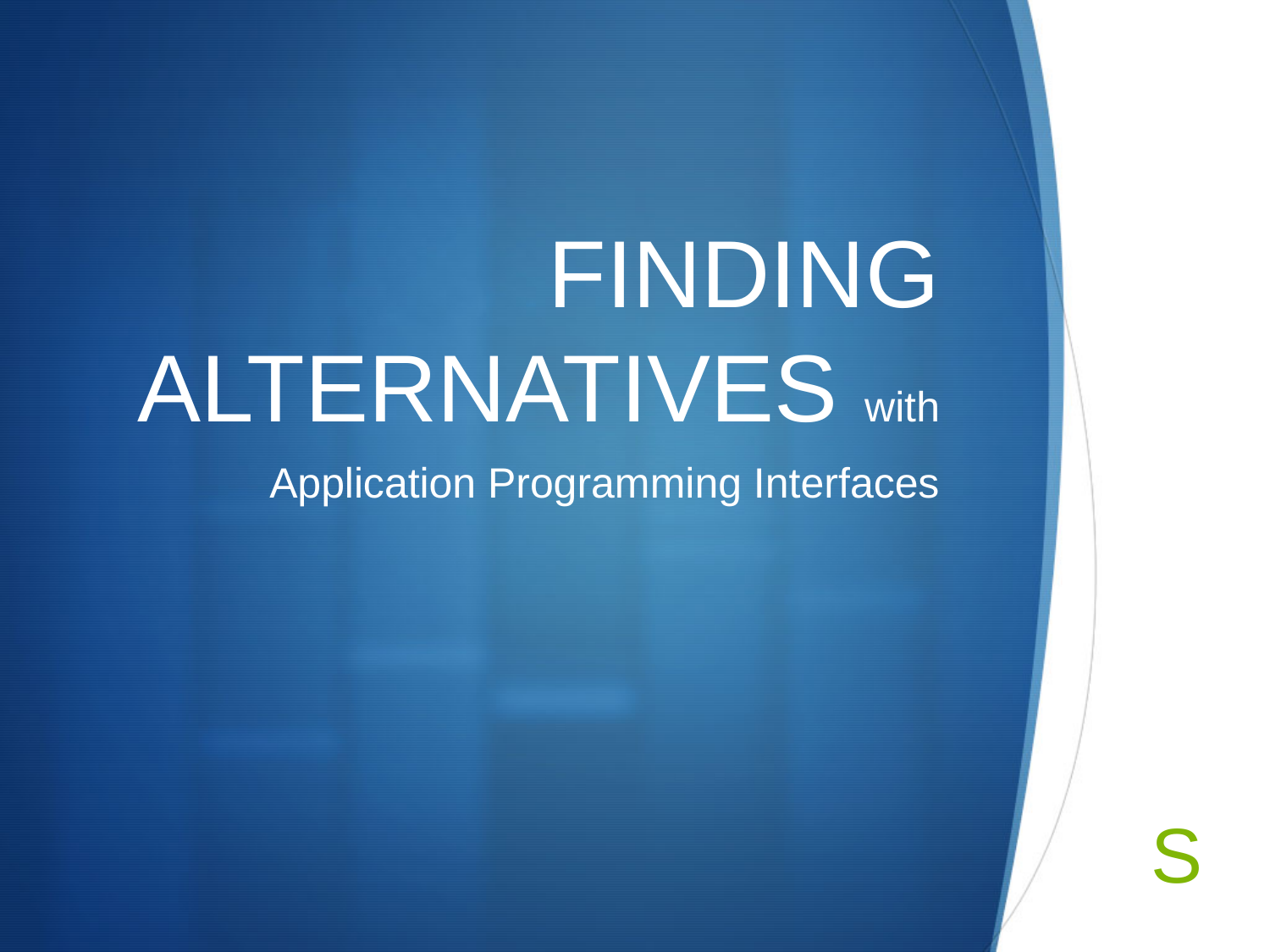

# FINDING ALTERNATIVES with
Application Programming Interfaces